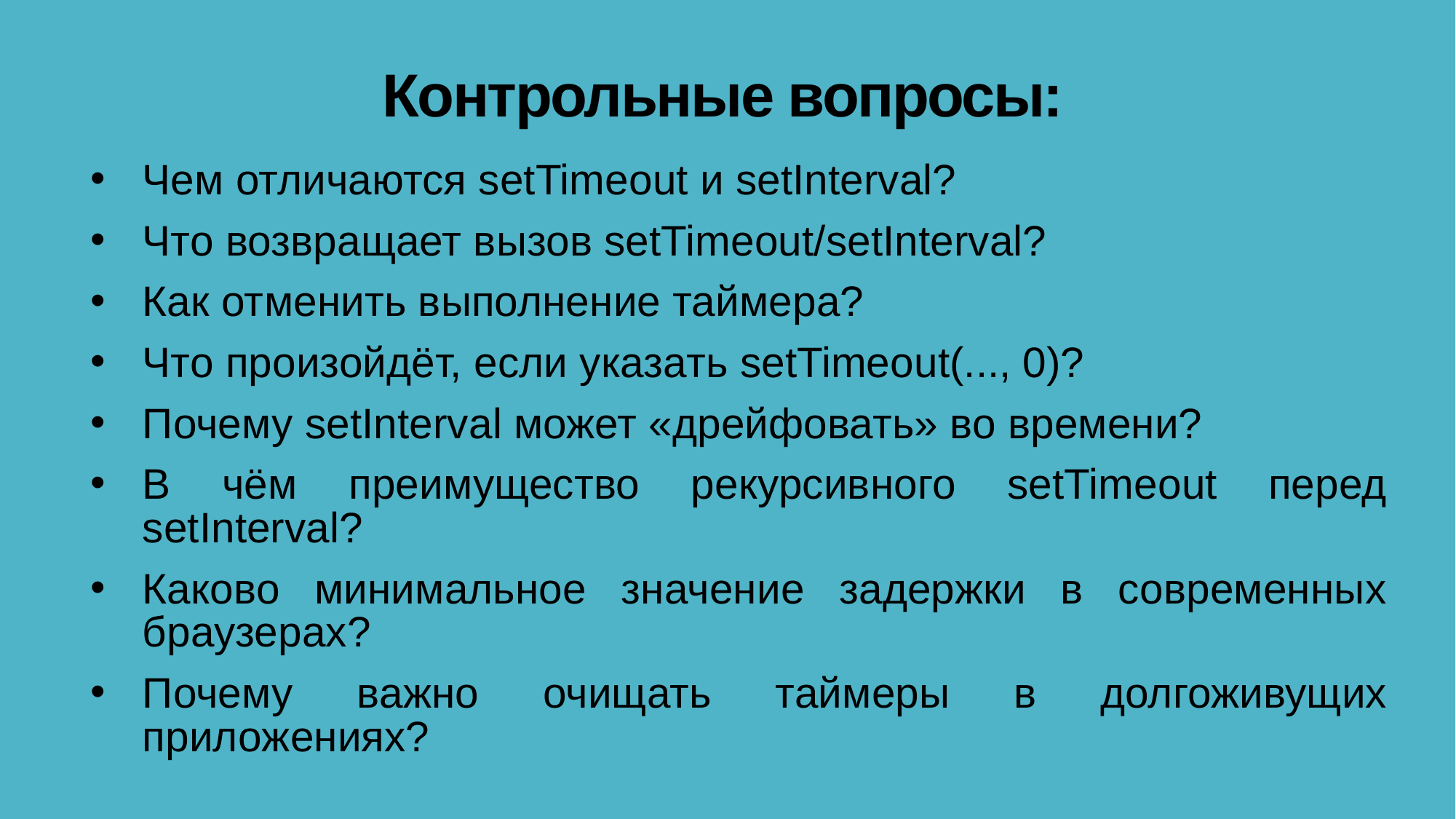

# Контрольные вопросы:
Чем отличаются setTimeout и setInterval?
Что возвращает вызов setTimeout/setInterval?
Как отменить выполнение таймера?
Что произойдёт, если указать setTimeout(..., 0)?
Почему setInterval может «дрейфовать» во времени?
В чём преимущество рекурсивного setTimeout перед setInterval?
Каково минимальное значение задержки в современных браузерах?
Почему важно очищать таймеры в долгоживущих приложениях?